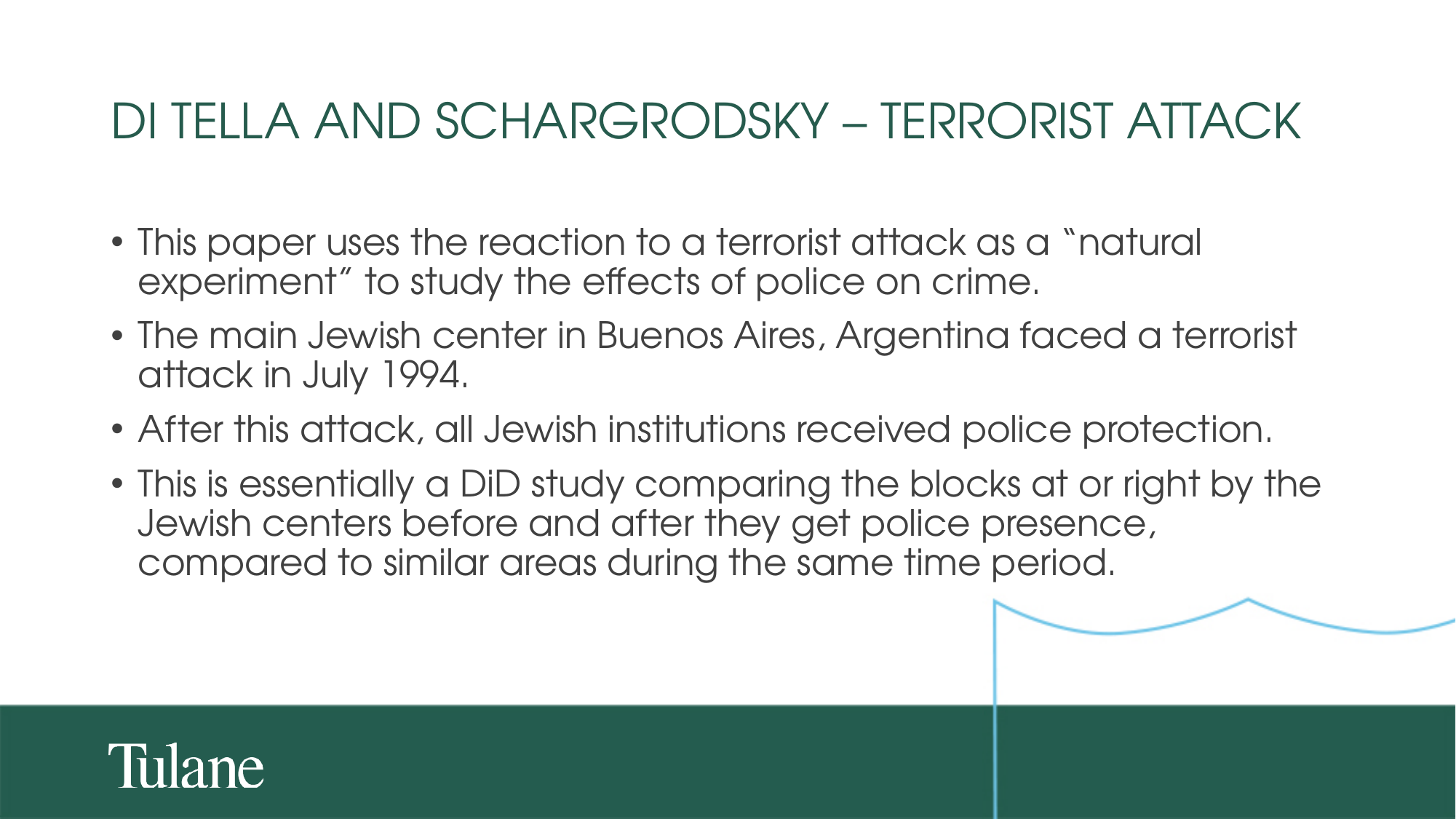

# Di tella and Schargrodsky – Terrorist attack
This paper uses the reaction to a terrorist attack as a “natural experiment” to study the effects of police on crime.
The main Jewish center in Buenos Aires, Argentina faced a terrorist attack in July 1994.
After this attack, all Jewish institutions received police protection.
This is essentially a DiD study comparing the blocks at or right by the Jewish centers before and after they get police presence, compared to similar areas during the same time period.